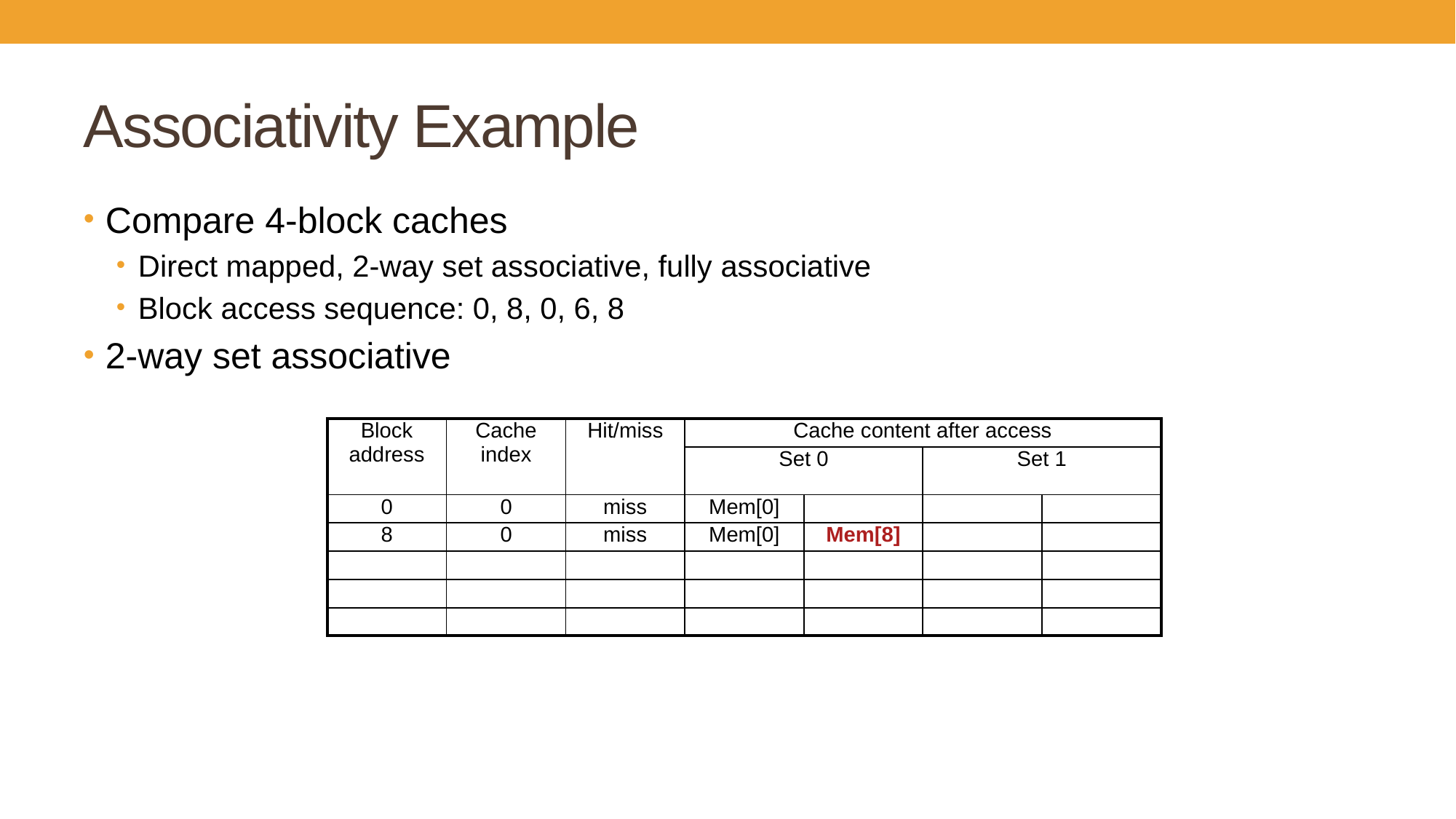

# Associativity Example
Compare 4-block caches
Direct mapped, 2-way set associative, fully associative
Block access sequence: 0, 8, 0, 6, 8
2-way set associative
| Block address | Cache index | Hit/miss | Cache content after access |  |  |  |
| --- | --- | --- | --- | --- | --- | --- |
|  |  |  | Set 0 |  | Set 1 |  |
| 0 | 0 | miss | Mem[0] |  |  |  |
| 8 | 0 | miss | Mem[0] | Mem[8] |  |  |
|  |  |  |  |  |  |  |
|  |  |  |  |  |  |  |
|  |  |  |  |  |  |  |